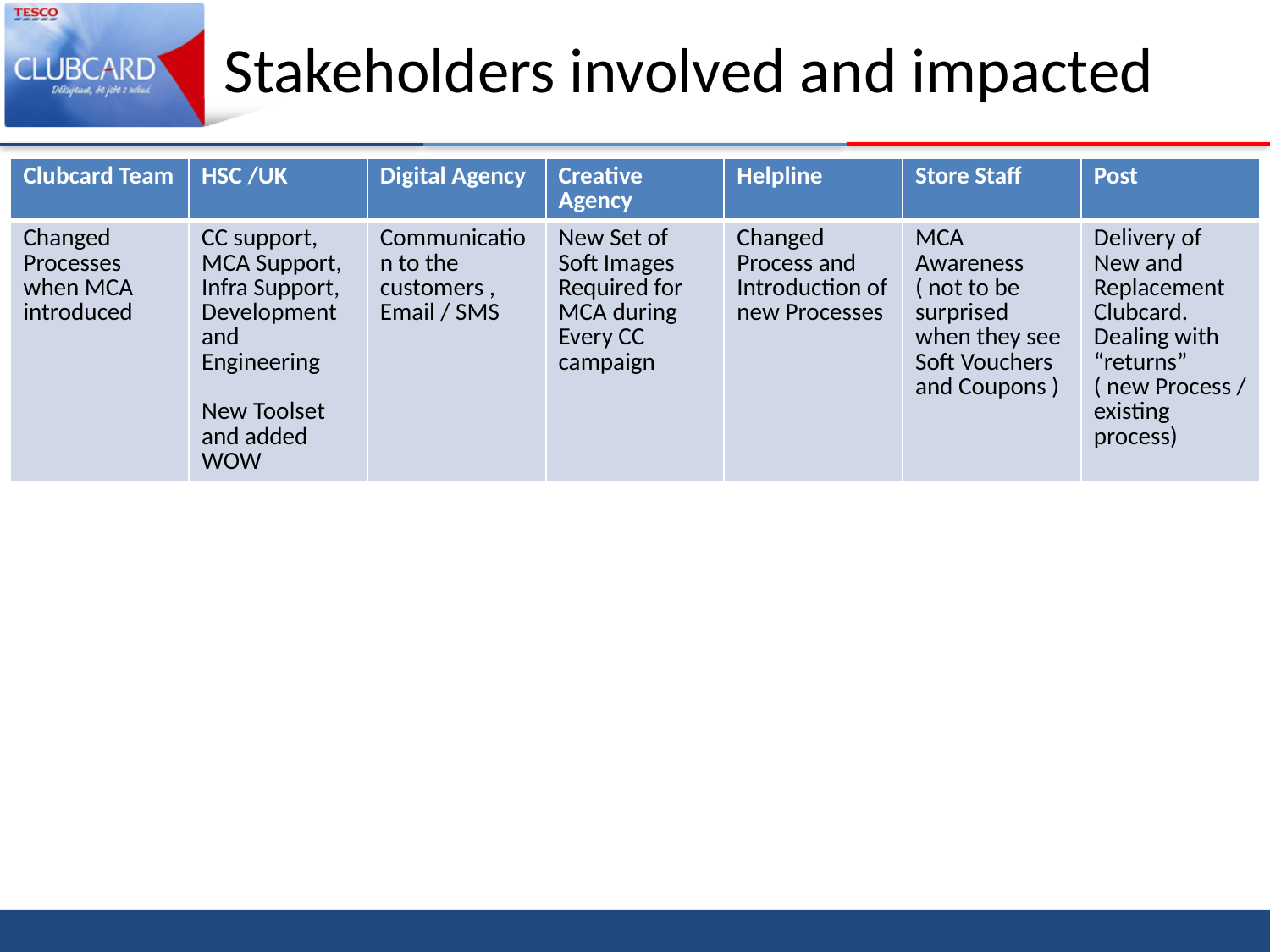

# Stakeholders involved and impacted
| Clubcard Team | HSC /UK | Digital Agency | Creative Agency | Helpline | Store Staff | Post |
| --- | --- | --- | --- | --- | --- | --- |
| Changed Processes when MCA introduced | CC support, MCA Support, Infra Support, Development and Engineering New Toolset and added WOW | Communication to the customers , Email / SMS | New Set of Soft Images Required for MCA during Every CC campaign | Changed Process and Introduction of new Processes | MCA Awareness ( not to be surprised when they see Soft Vouchers and Coupons ) | Delivery of New and Replacement Clubcard. Dealing with “returns” ( new Process / existing process) |